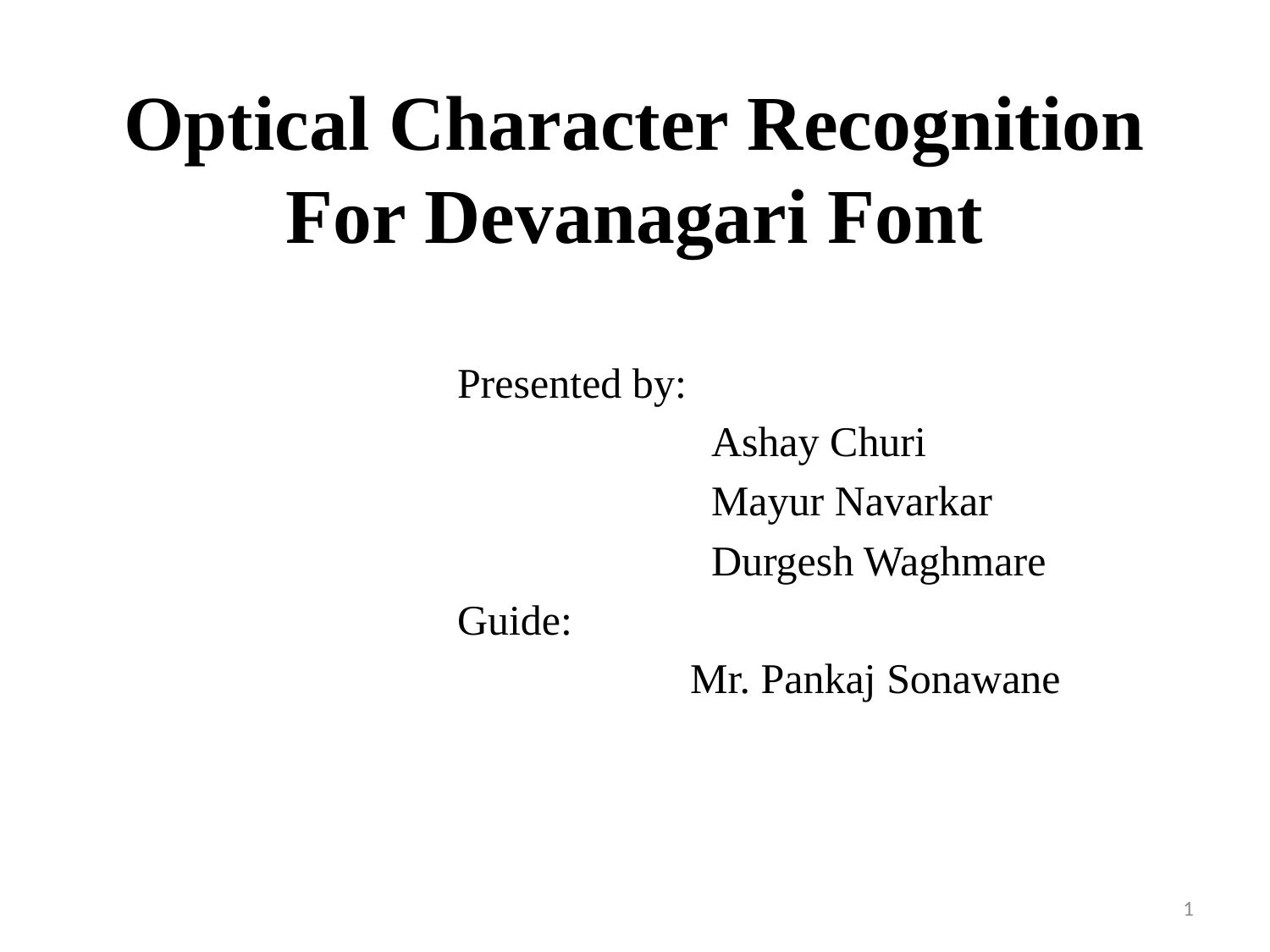

# Optical Character Recognition For Devanagari Font
		Presented by:
				Ashay Churi
				Mayur Navarkar
				Durgesh Waghmare
		Guide:
			          Mr. Pankaj Sonawane
1